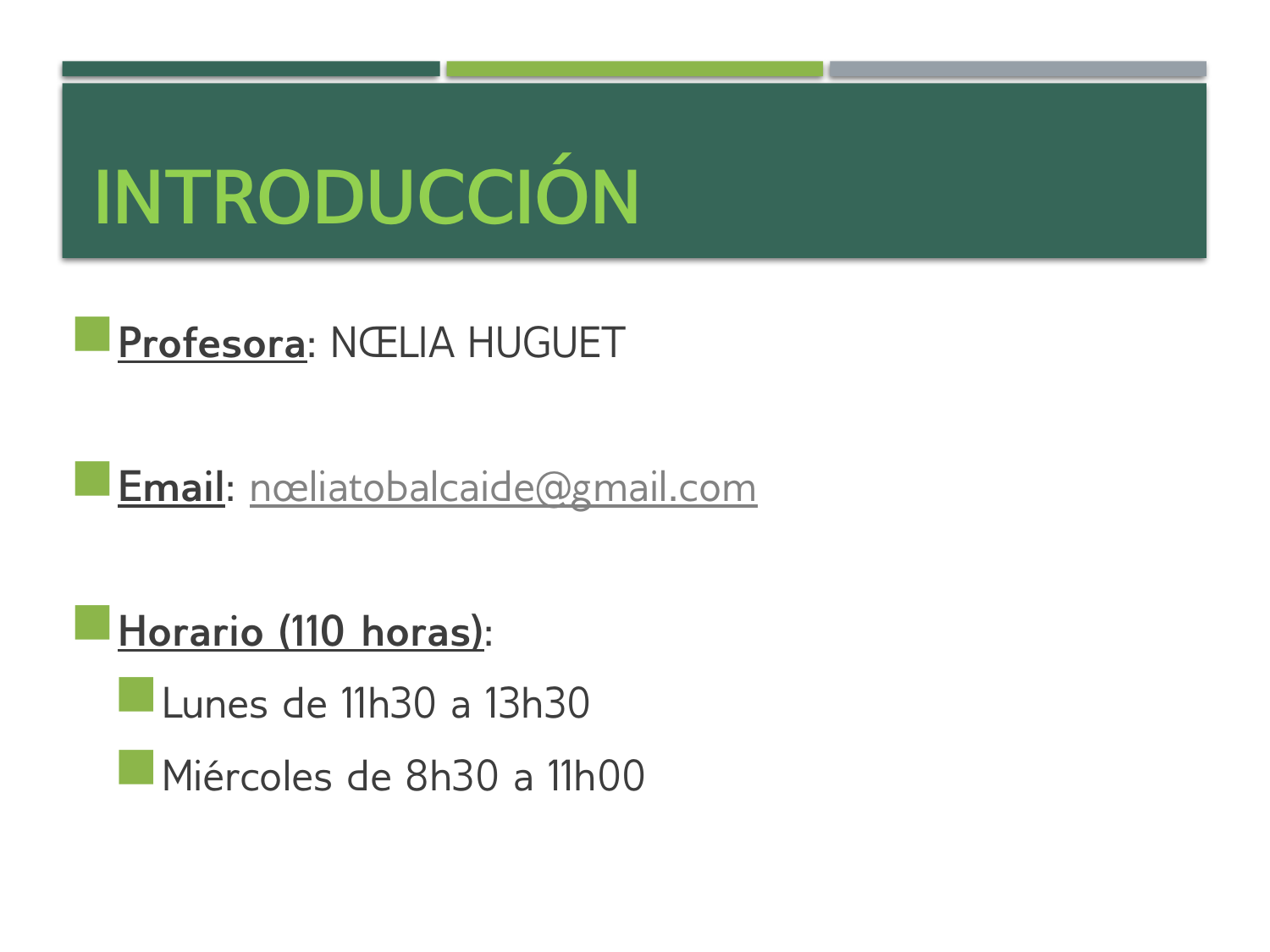

# INTRODUCCIÓN
Profesora: NOELIA HUGUET

Email: noeliatobalcaide@gmail.com

Horario (110 horas):
Lunes de 11h30 a 13h30
Miércoles de 8h30 a 11h00